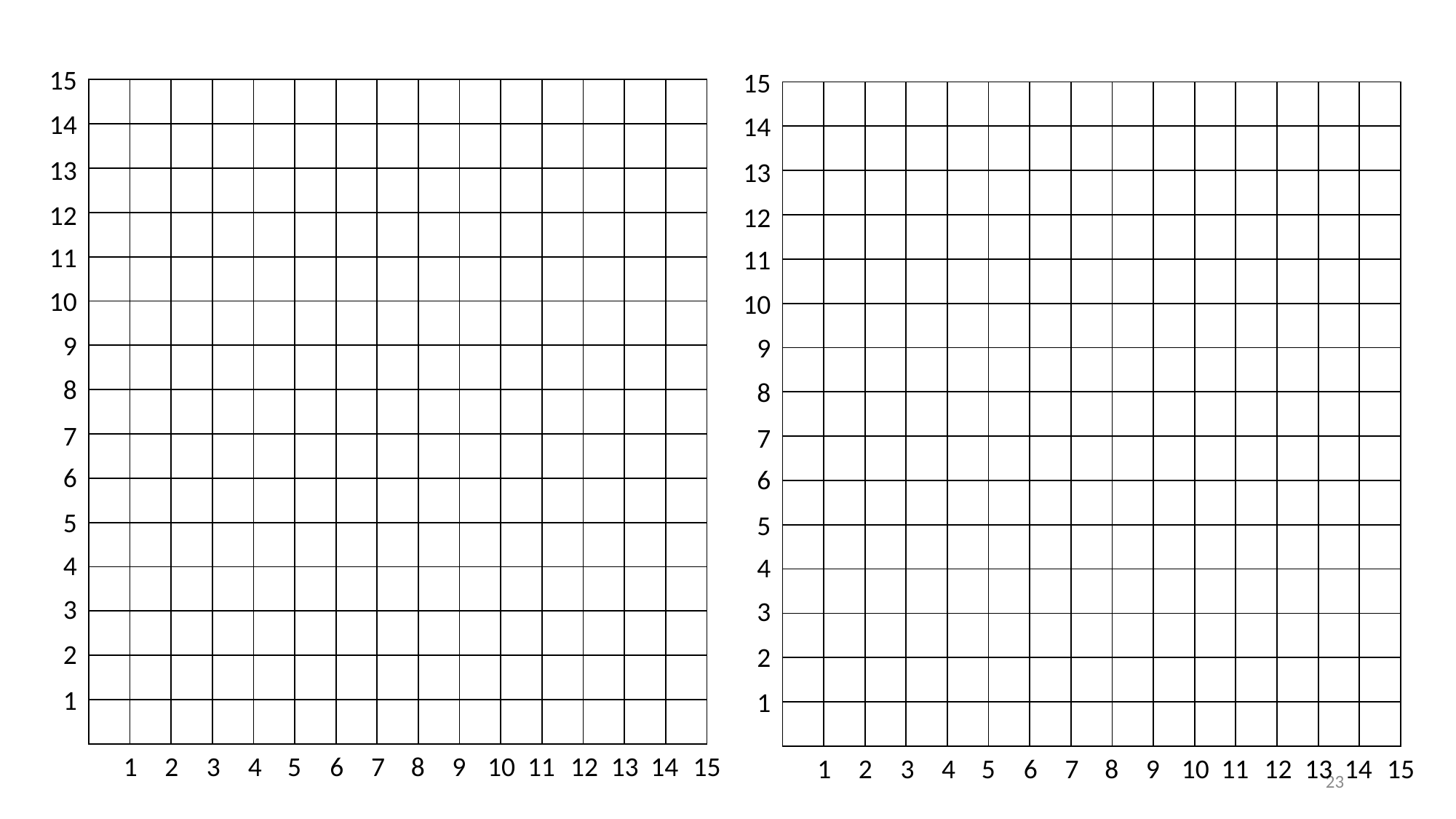

15
14
13
12
11
10
9
8
7
6
5
4
3
2
1
15
14
13
12
11
10
9
8
7
6
5
4
3
2
1
|  |  |  |  |  |  |  |  |  |  |  |  |  |  |  |
| --- | --- | --- | --- | --- | --- | --- | --- | --- | --- | --- | --- | --- | --- | --- |
|  |  |  |  |  |  |  |  |  |  |  |  |  |  |  |
|  |  |  |  |  |  |  |  |  |  |  |  |  |  |  |
|  |  |  |  |  |  |  |  |  |  |  |  |  |  |  |
|  |  |  |  |  |  |  |  |  |  |  |  |  |  |  |
|  |  |  |  |  |  |  |  |  |  |  |  |  |  |  |
|  |  |  |  |  |  |  |  |  |  |  |  |  |  |  |
|  |  |  |  |  |  |  |  |  |  |  |  |  |  |  |
|  |  |  |  |  |  |  |  |  |  |  |  |  |  |  |
|  |  |  |  |  |  |  |  |  |  |  |  |  |  |  |
|  |  |  |  |  |  |  |  |  |  |  |  |  |  |  |
|  |  |  |  |  |  |  |  |  |  |  |  |  |  |  |
|  |  |  |  |  |  |  |  |  |  |  |  |  |  |  |
|  |  |  |  |  |  |  |  |  |  |  |  |  |  |  |
|  |  |  |  |  |  |  |  |  |  |  |  |  |  |  |
|  |  |  |  |  |  |  |  |  |  |  |  |  |  |  |
| --- | --- | --- | --- | --- | --- | --- | --- | --- | --- | --- | --- | --- | --- | --- |
|  |  |  |  |  |  |  |  |  |  |  |  |  |  |  |
|  |  |  |  |  |  |  |  |  |  |  |  |  |  |  |
|  |  |  |  |  |  |  |  |  |  |  |  |  |  |  |
|  |  |  |  |  |  |  |  |  |  |  |  |  |  |  |
|  |  |  |  |  |  |  |  |  |  |  |  |  |  |  |
|  |  |  |  |  |  |  |  |  |  |  |  |  |  |  |
|  |  |  |  |  |  |  |  |  |  |  |  |  |  |  |
|  |  |  |  |  |  |  |  |  |  |  |  |  |  |  |
|  |  |  |  |  |  |  |  |  |  |  |  |  |  |  |
|  |  |  |  |  |  |  |  |  |  |  |  |  |  |  |
|  |  |  |  |  |  |  |  |  |  |  |  |  |  |  |
|  |  |  |  |  |  |  |  |  |  |  |  |  |  |  |
|  |  |  |  |  |  |  |  |  |  |  |  |  |  |  |
|  |  |  |  |  |  |  |  |  |  |  |  |  |  |  |
1
2
3
4
5
6
7
8
9
10
11
12
13
14
15
1
2
3
4
5
6
7
8
9
10
11
12
13
14
15
23